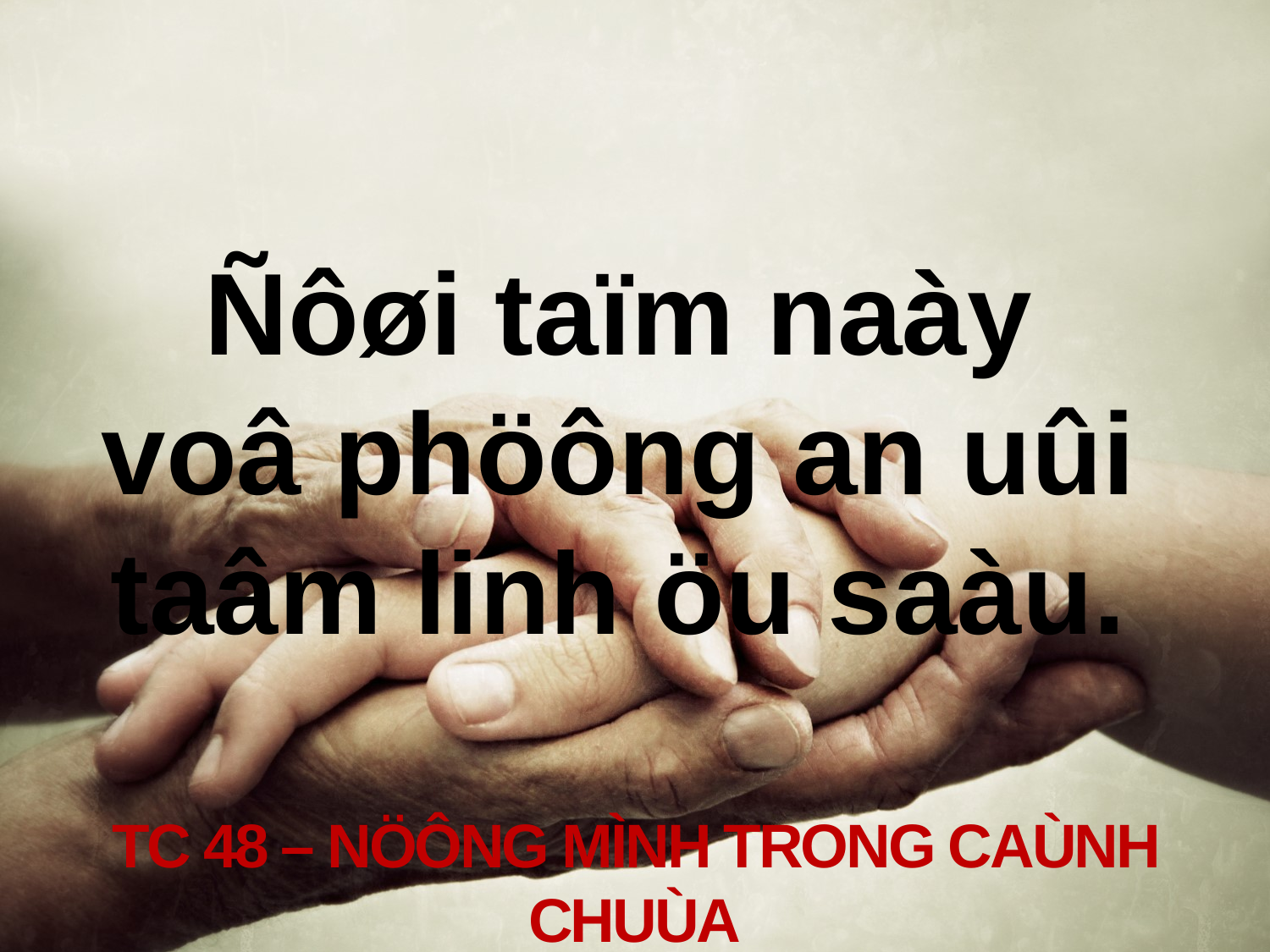

Ñôøi taïm naày
voâ phöông an uûi
taâm linh öu saàu.
TC 48 – NÖÔNG MÌNH TRONG CAÙNH CHUÙA